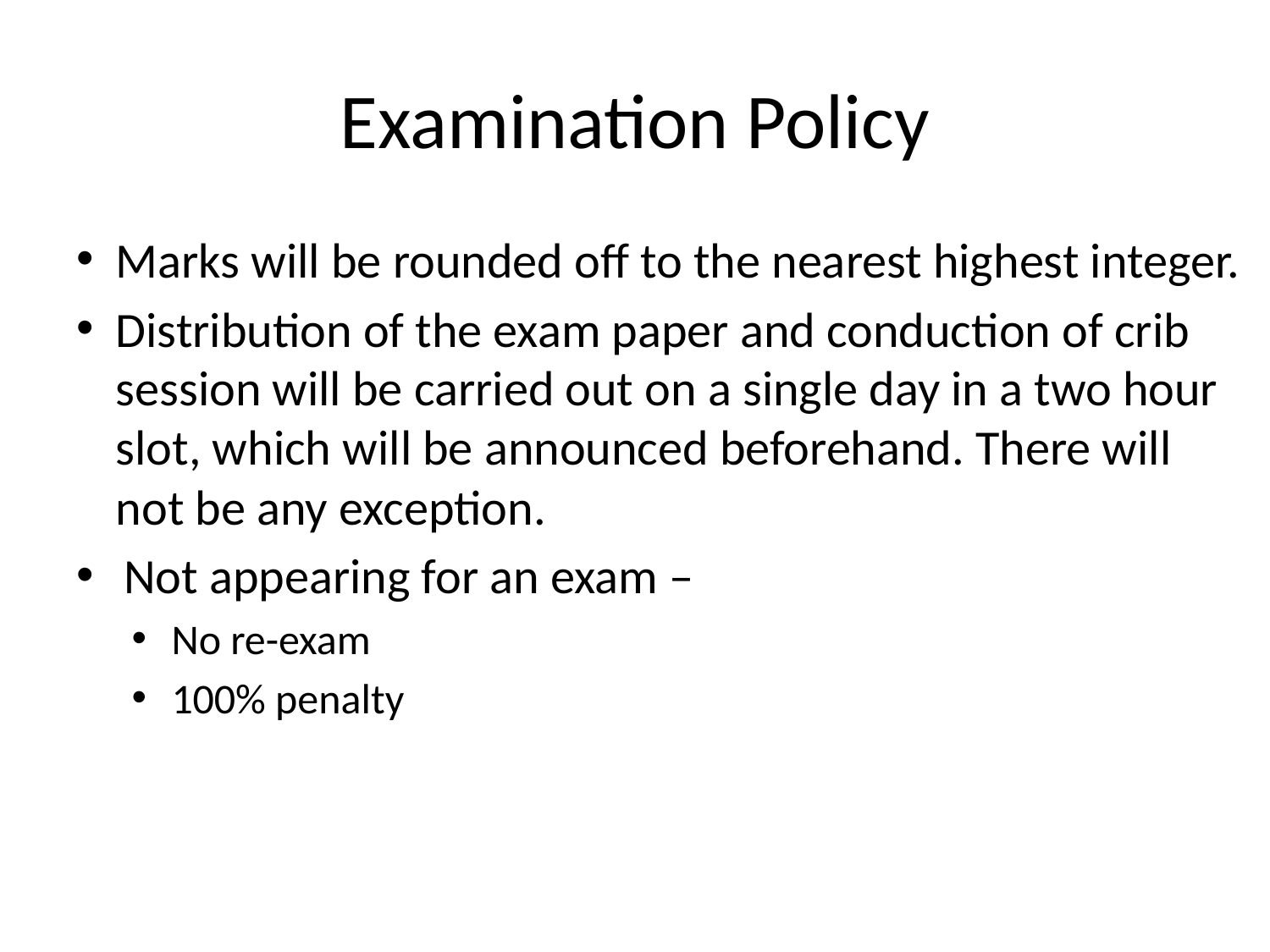

# Examination Policy
Marks will be rounded off to the nearest highest integer.
Distribution of the exam paper and conduction of crib session will be carried out on a single day in a two hour slot, which will be announced beforehand. There will not be any exception.
Not appearing for an exam –
No re-exam
100% penalty